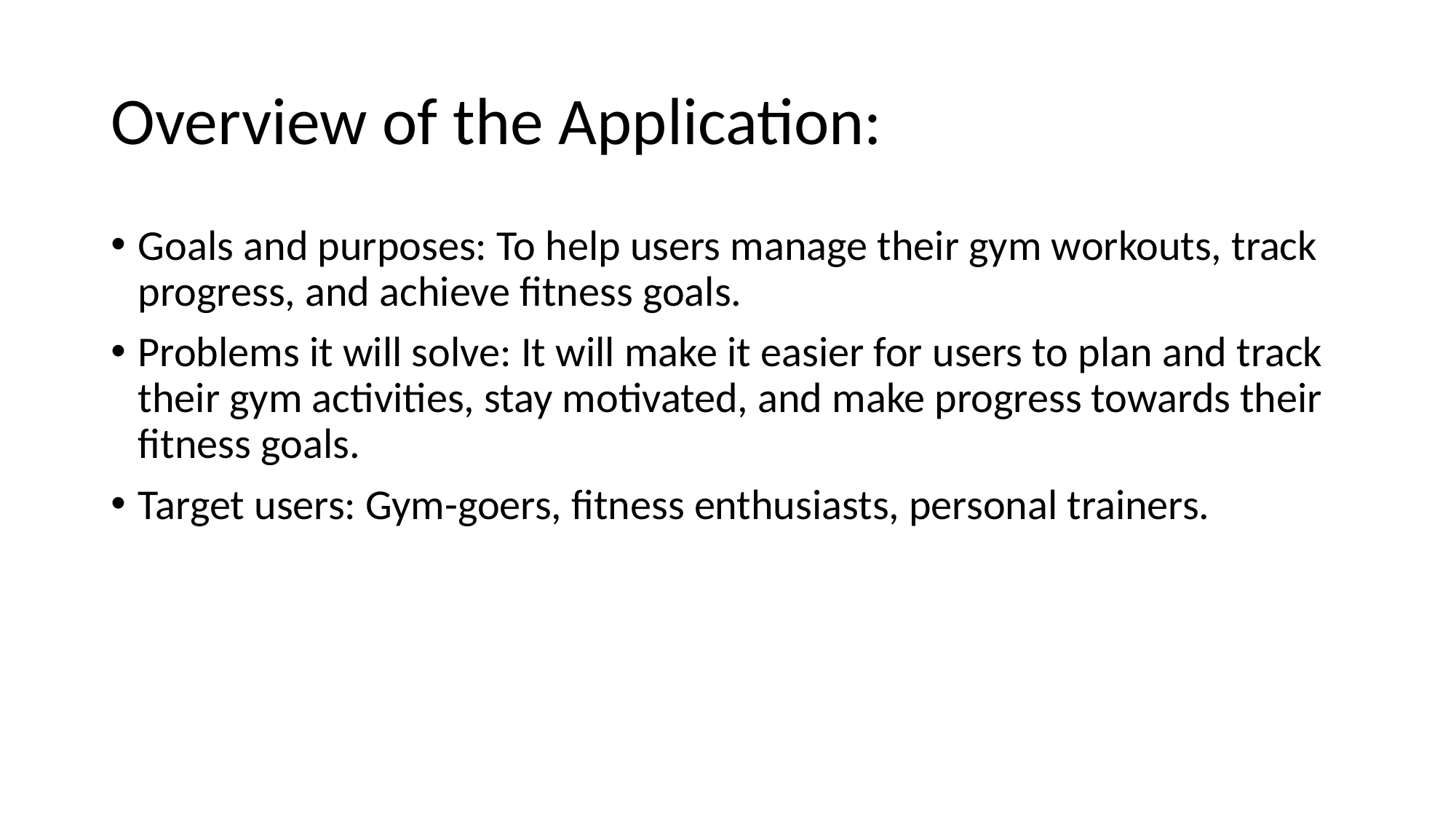

# Overview of the Application:
Goals and purposes: To help users manage their gym workouts, track progress, and achieve fitness goals.
Problems it will solve: It will make it easier for users to plan and track their gym activities, stay motivated, and make progress towards their fitness goals.
Target users: Gym-goers, fitness enthusiasts, personal trainers.